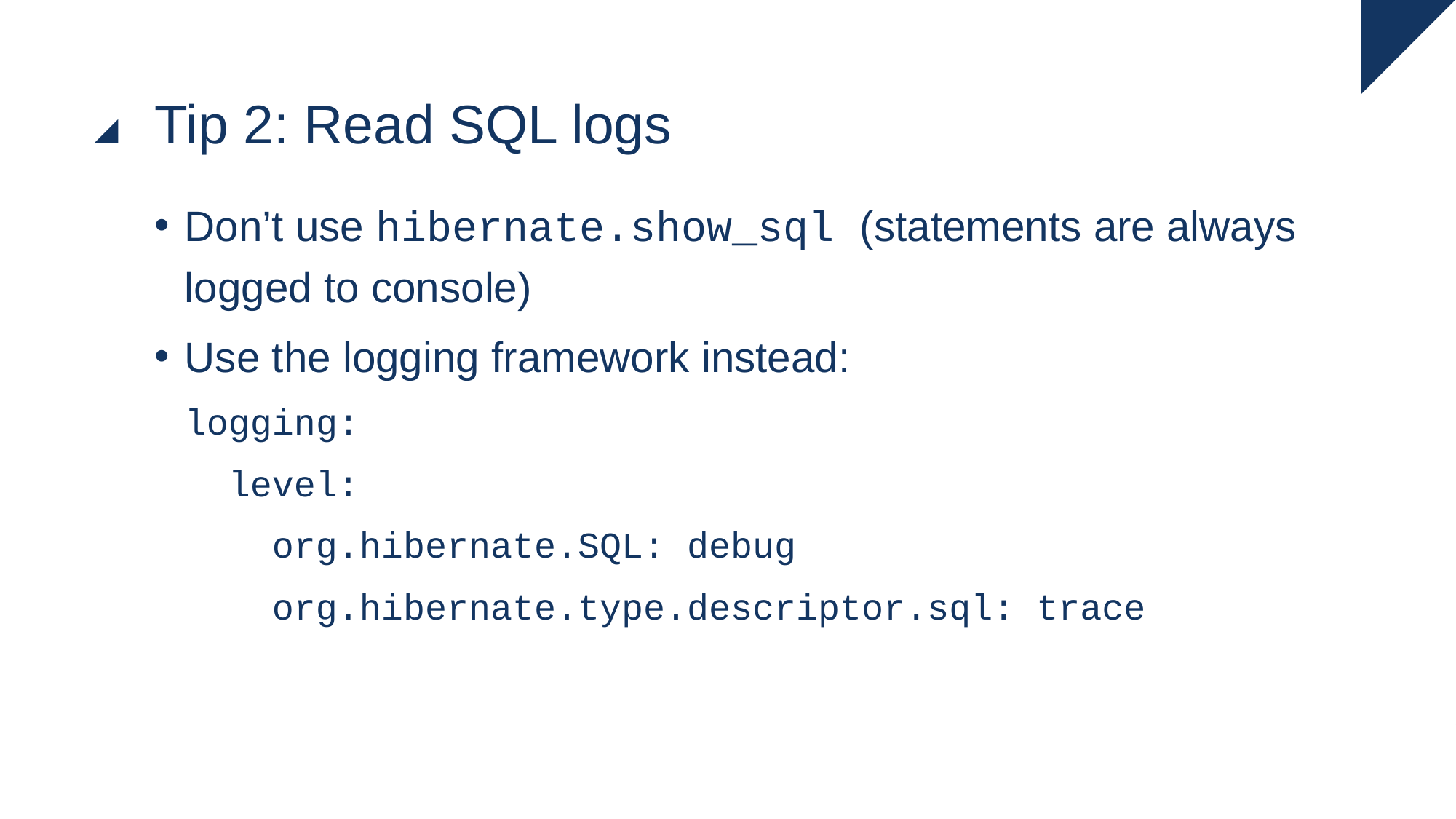

# Tip 2: Read SQL logs
Don’t use hibernate.show_sql (statements are always logged to console)
Use the logging framework instead:
logging:
  level:
    org.hibernate.SQL: debug
    org.hibernate.type.descriptor.sql: trace